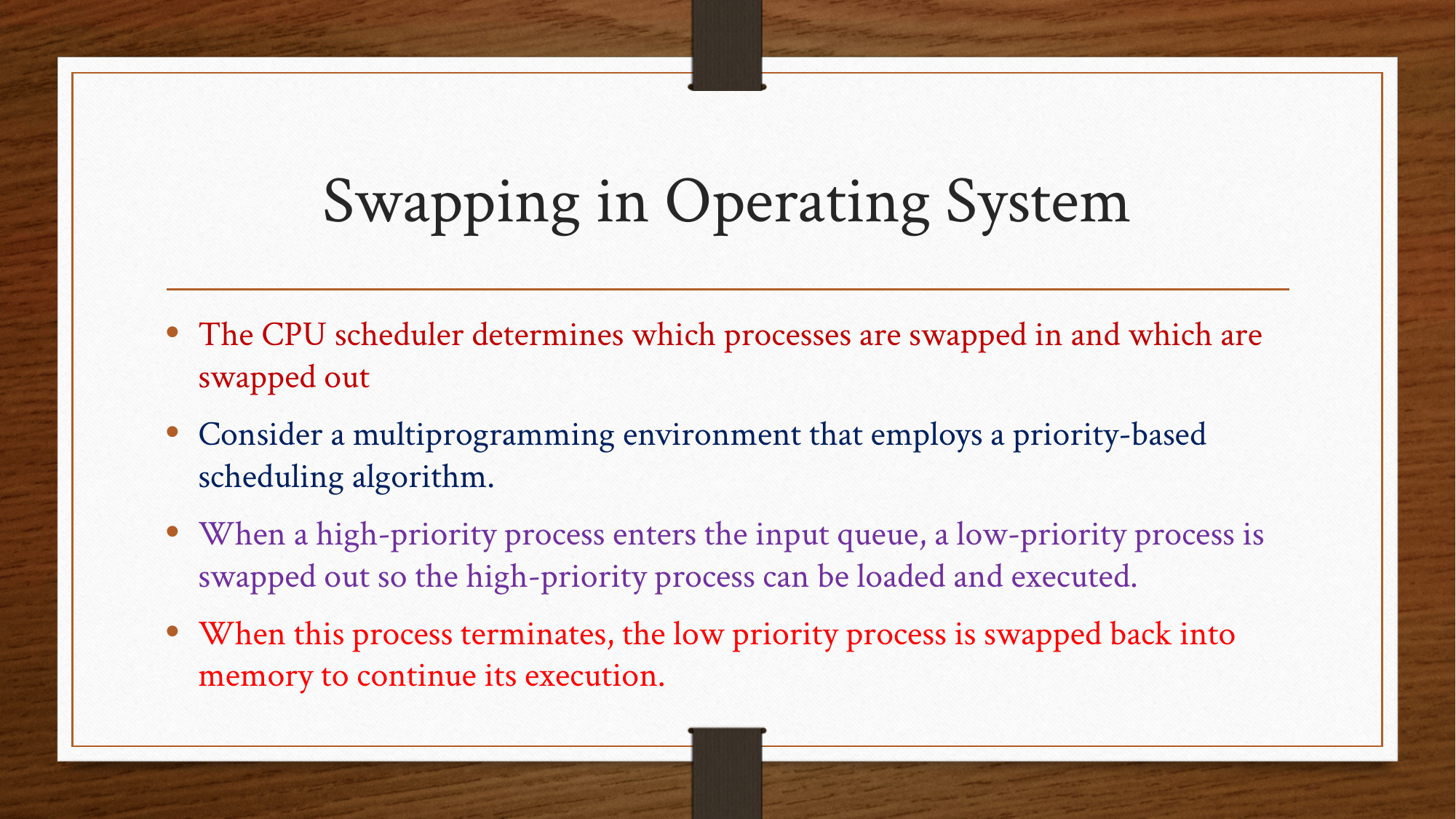

# Swapping in Operating System
The CPU scheduler determines which processes are swapped in and which are swapped out
Consider a multiprogramming environment that employs a priority-based scheduling algorithm.
When a high-priority process enters the input queue, a low-priority process is swapped out so the high-priority process can be loaded and executed.
When this process terminates, the low priority process is swapped back into memory to continue its execution.